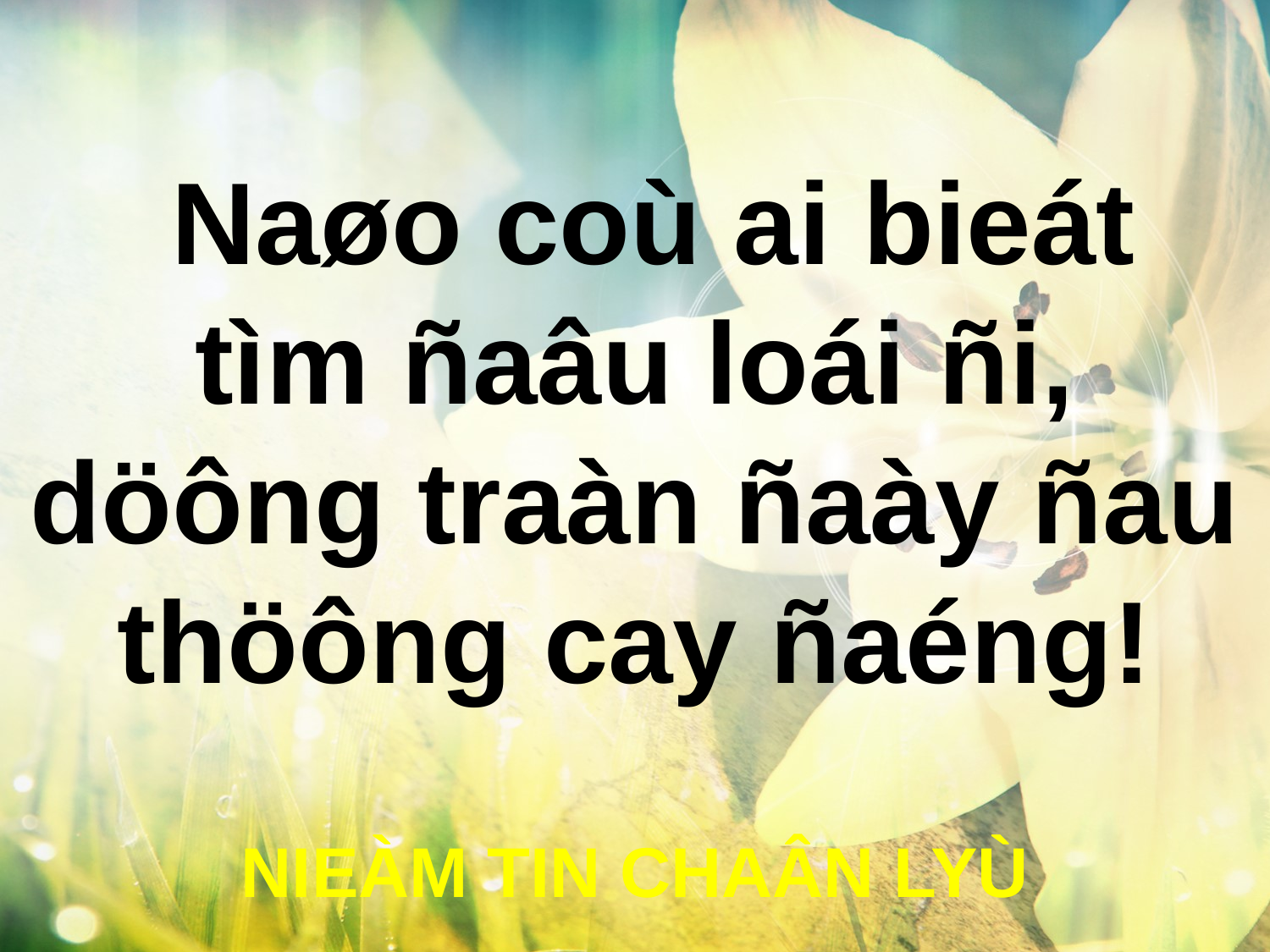

Naøo coù ai bieát
tìm ñaâu loái ñi,
döông traàn ñaày ñau thöông cay ñaéng!
NIEÀM TIN CHAÂN LYÙ